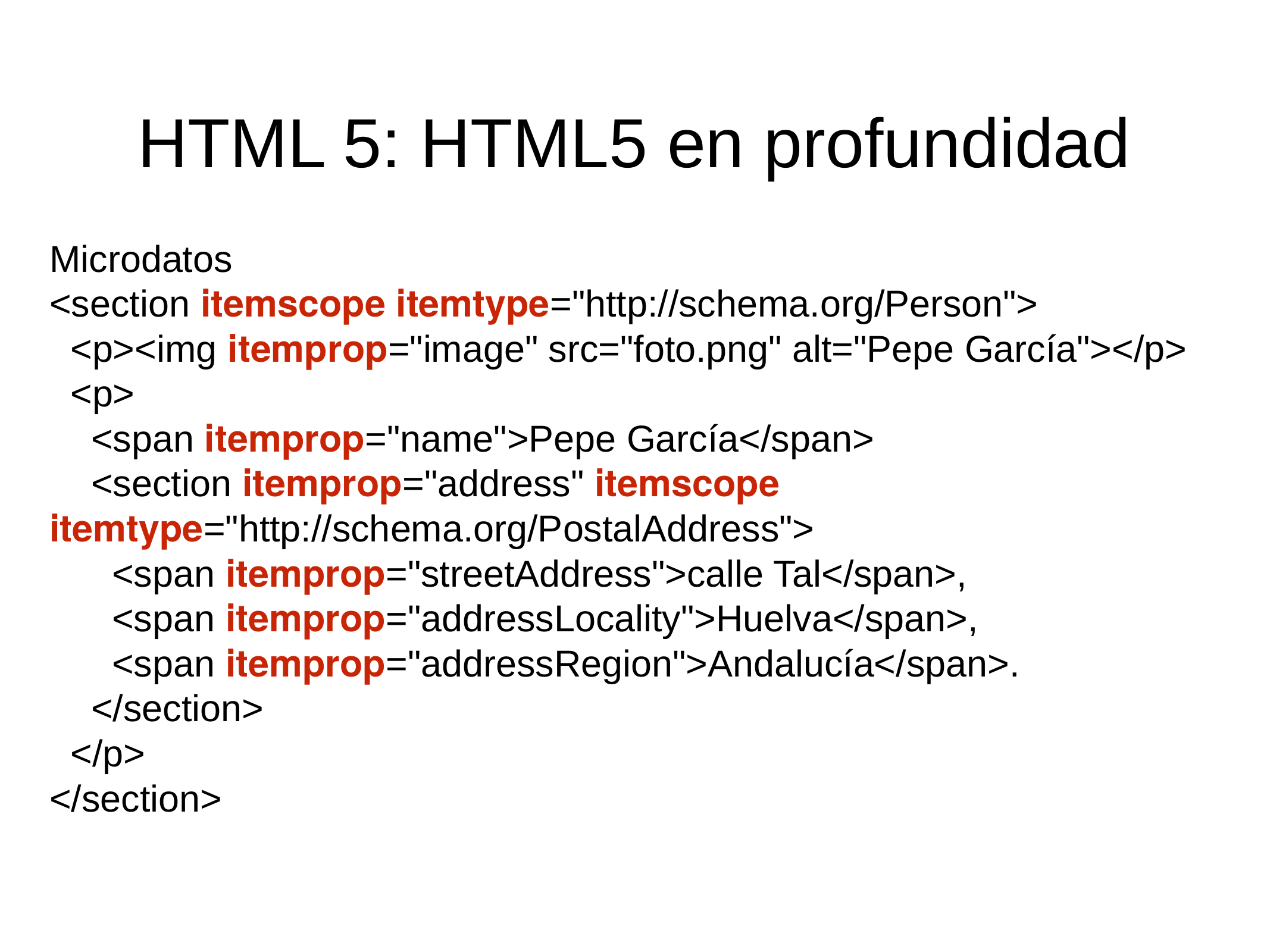

# HTML 5: HTML5 en profundidad
Microdatos
<section itemscope itemtype="http://schema.org/Person">
  <p><img itemprop="image" src="foto.png" alt="Pepe García"></p>
  <p>
    <span itemprop="name">Pepe García</span>
    <section itemprop="address" itemscope itemtype="http://schema.org/PostalAddress">
      <span itemprop="streetAddress">calle Tal</span>,
      <span itemprop="addressLocality">Huelva</span>,
      <span itemprop="addressRegion">Andalucía</span>.
    </section>
  </p>
</section>